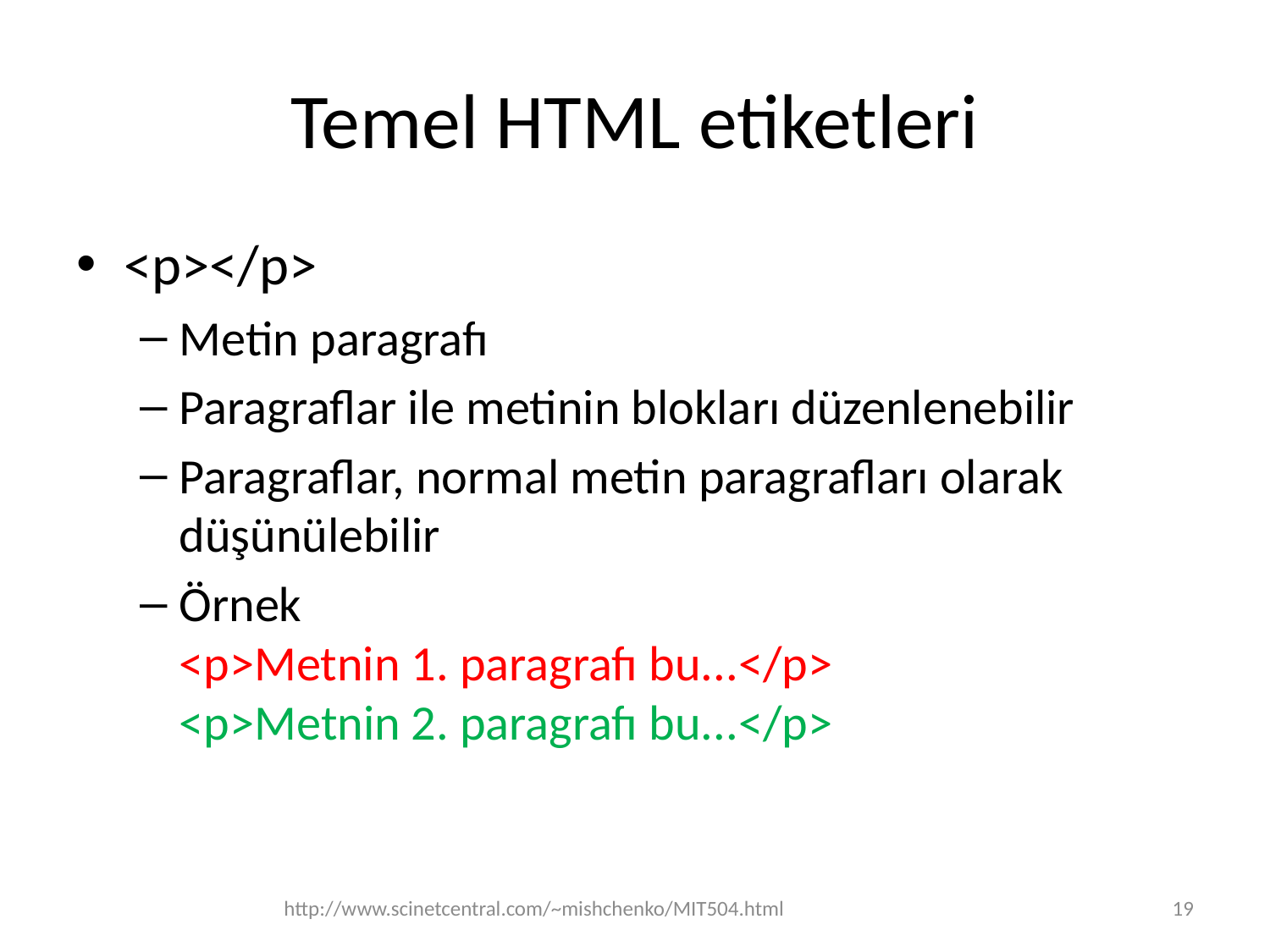

# Temel HTML etiketleri
<p></p>
Metin paragrafı
Paragraflar ile metinin blokları düzenlenebilir
Paragraflar, normal metin paragrafları olarak düşünülebilir
Örnek
<p>Metnin 1. paragrafı bu...</p>
<p>Metnin 2. paragrafı bu...</p>

http://www.scinetcentral.com/~mishchenko/MIT504.html
19